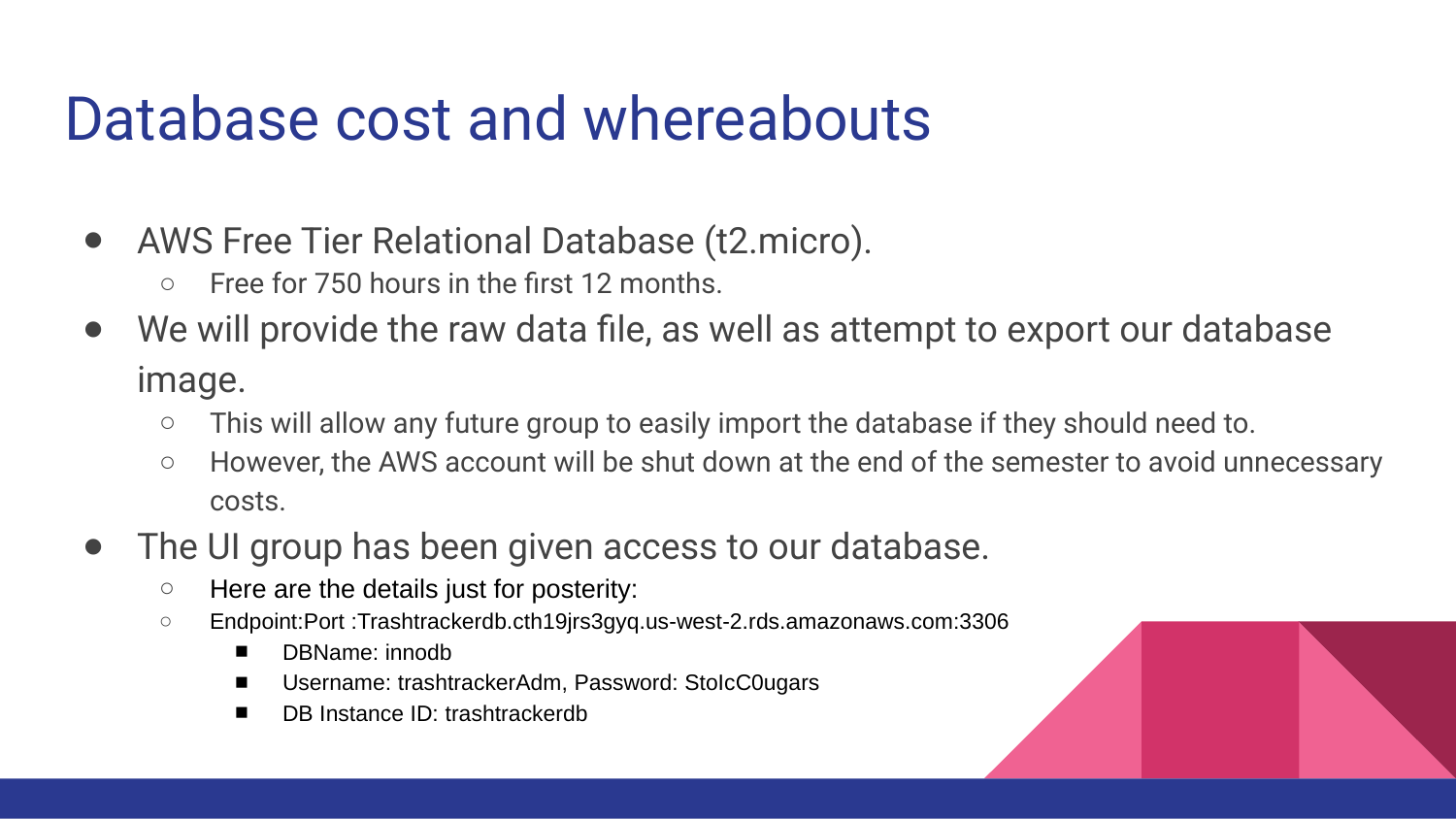

# Database cost and whereabouts
AWS Free Tier Relational Database (t2.micro).
Free for 750 hours in the first 12 months.
We will provide the raw data file, as well as attempt to export our database image.
This will allow any future group to easily import the database if they should need to.
However, the AWS account will be shut down at the end of the semester to avoid unnecessary costs.
The UI group has been given access to our database.
Here are the details just for posterity:
Endpoint:Port :Trashtrackerdb.cth19jrs3gyq.us-west-2.rds.amazonaws.com:3306
DBName: innodb
Username: trashtrackerAdm, Password: StoIcC0ugars
DB Instance ID: trashtrackerdb